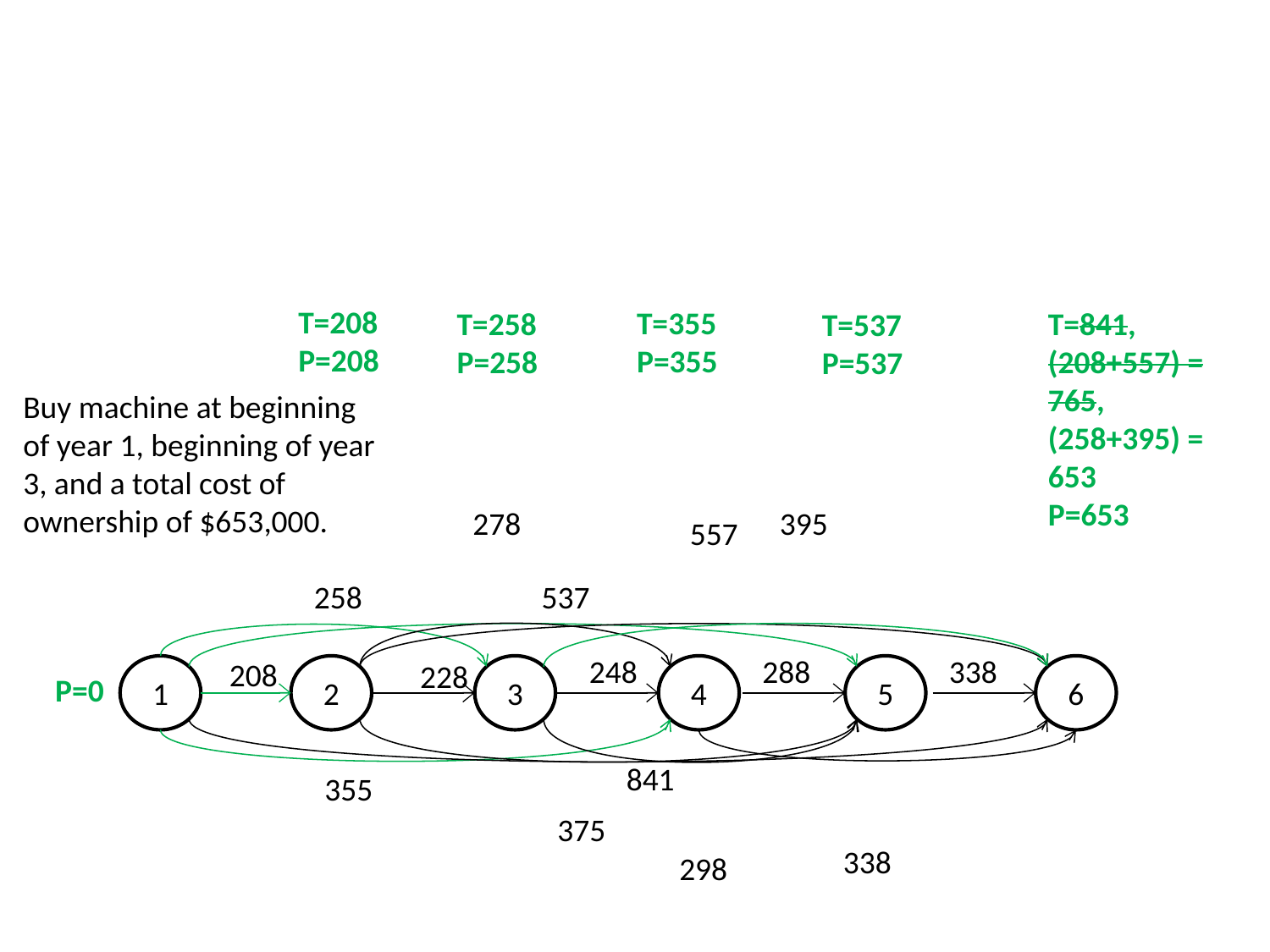

T=208
P=208
T=355
P=355
T=258
P=258
T=841,
(208+557) = 765,
(258+395) =
653
P=653

T=537
P=537
Buy machine at beginning of year 1, beginning of year 3, and a total cost of ownership of $653,000.
278
395
557
258
537
248
288
338
208
228
1
2
3
4
5
6
P=0
841
355
375
338
298